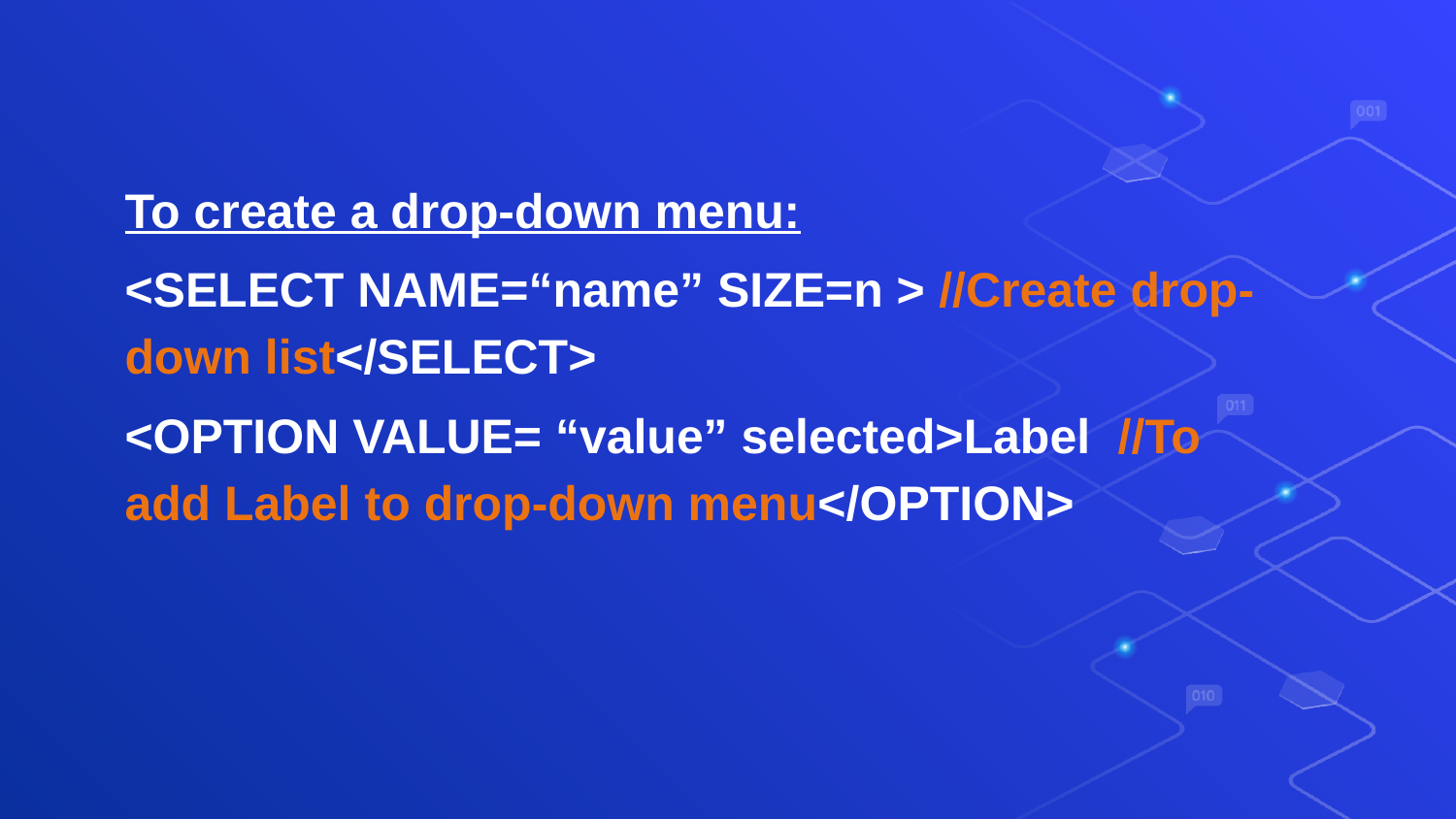

To create a drop-down menu:
<SELECT NAME=“name” SIZE=n > //Create drop-down list</SELECT>
<OPTION VALUE= “value” selected>Label  //To add Label to drop-down menu</OPTION>

22